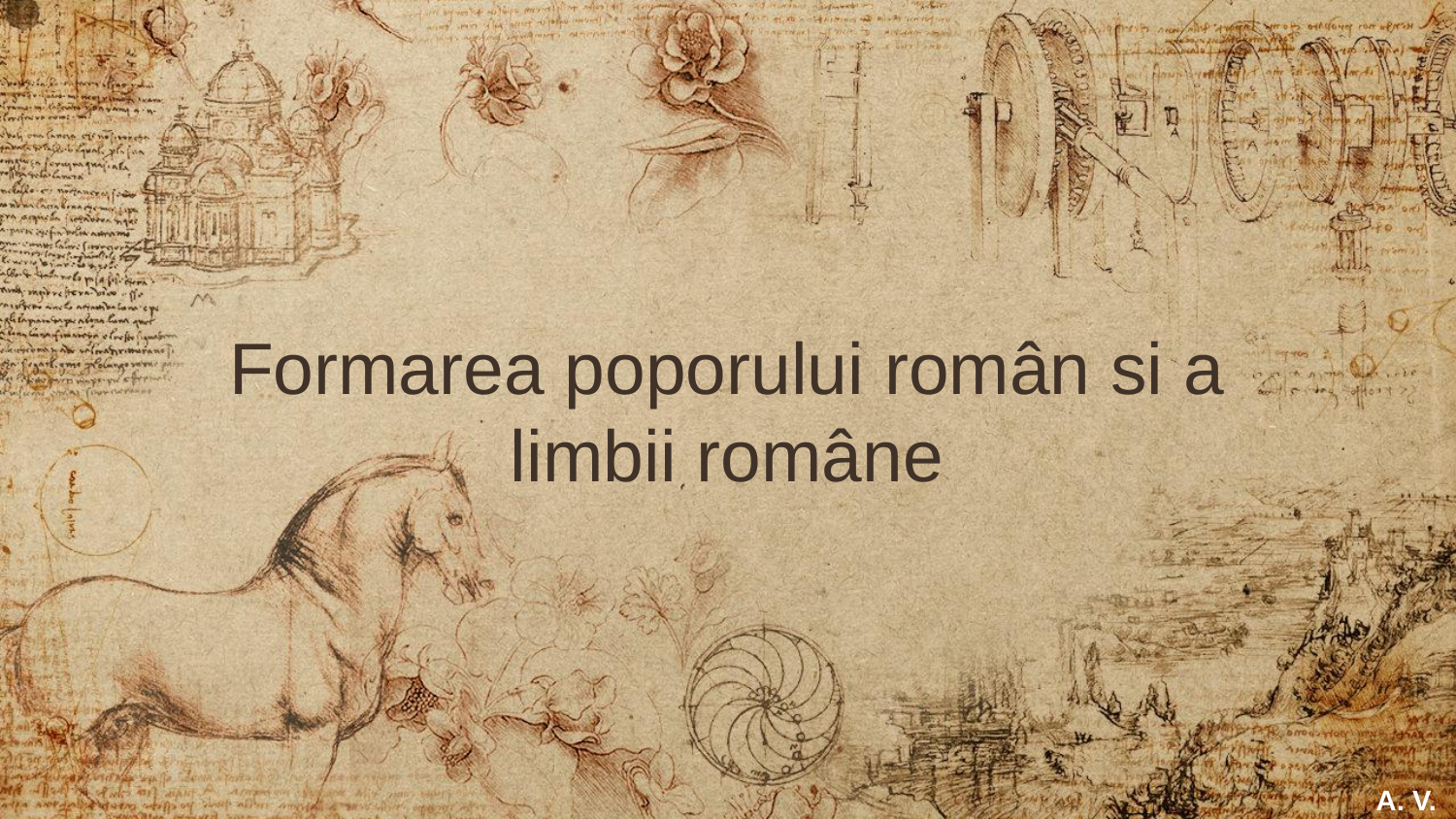

# Formarea poporului român si a limbii române
A. V.